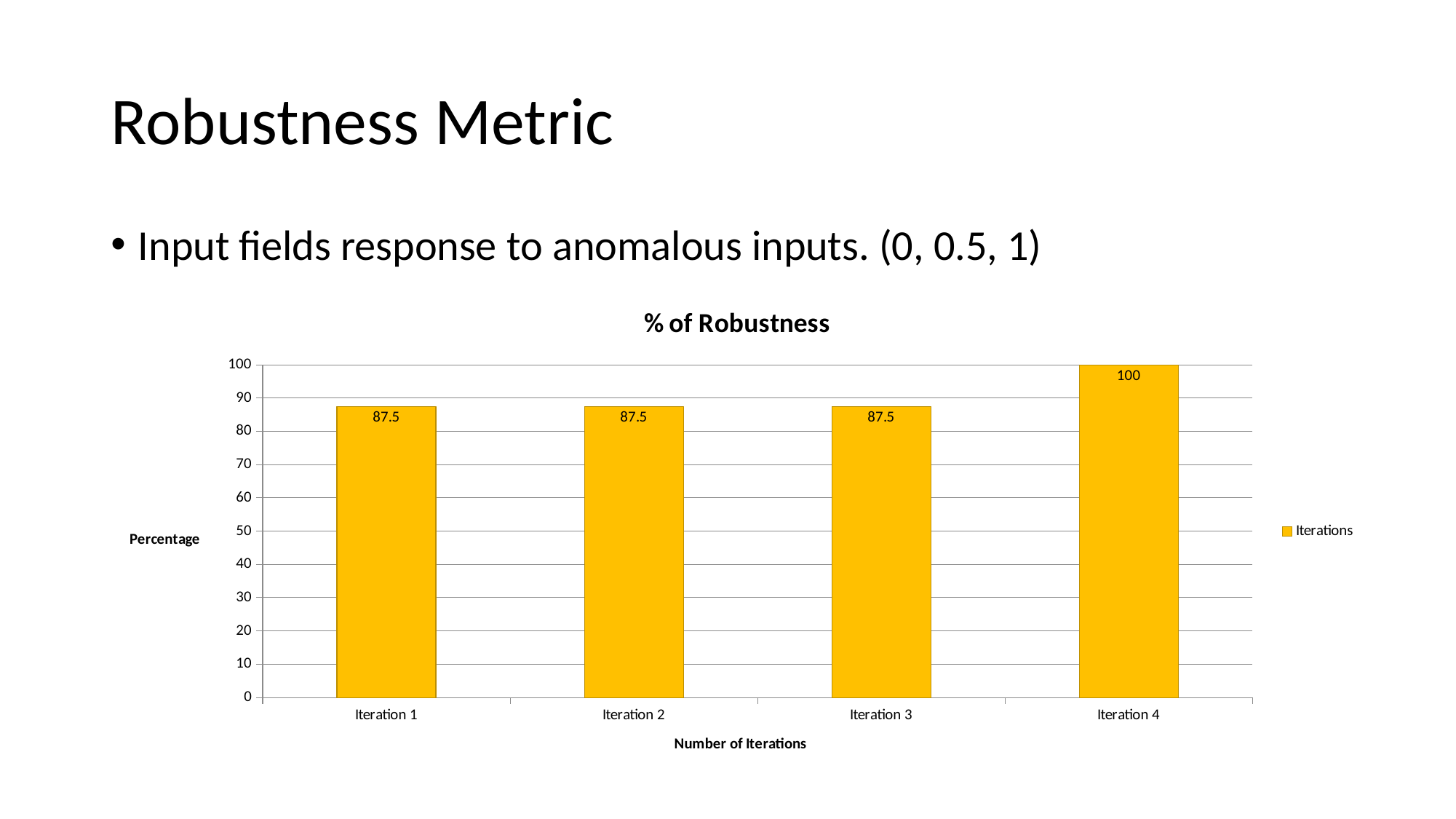

# Robustness Metric
Input fields response to anomalous inputs. (0, 0.5, 1)

### Chart: % of Robustness

| Category | Iterations |
|---|---|
| Iteration 1 | 87.5 |
| Iteration 2 | 87.5 |
| Iteration 3 | 87.5 |
| Iteration 4 | 100.0 |